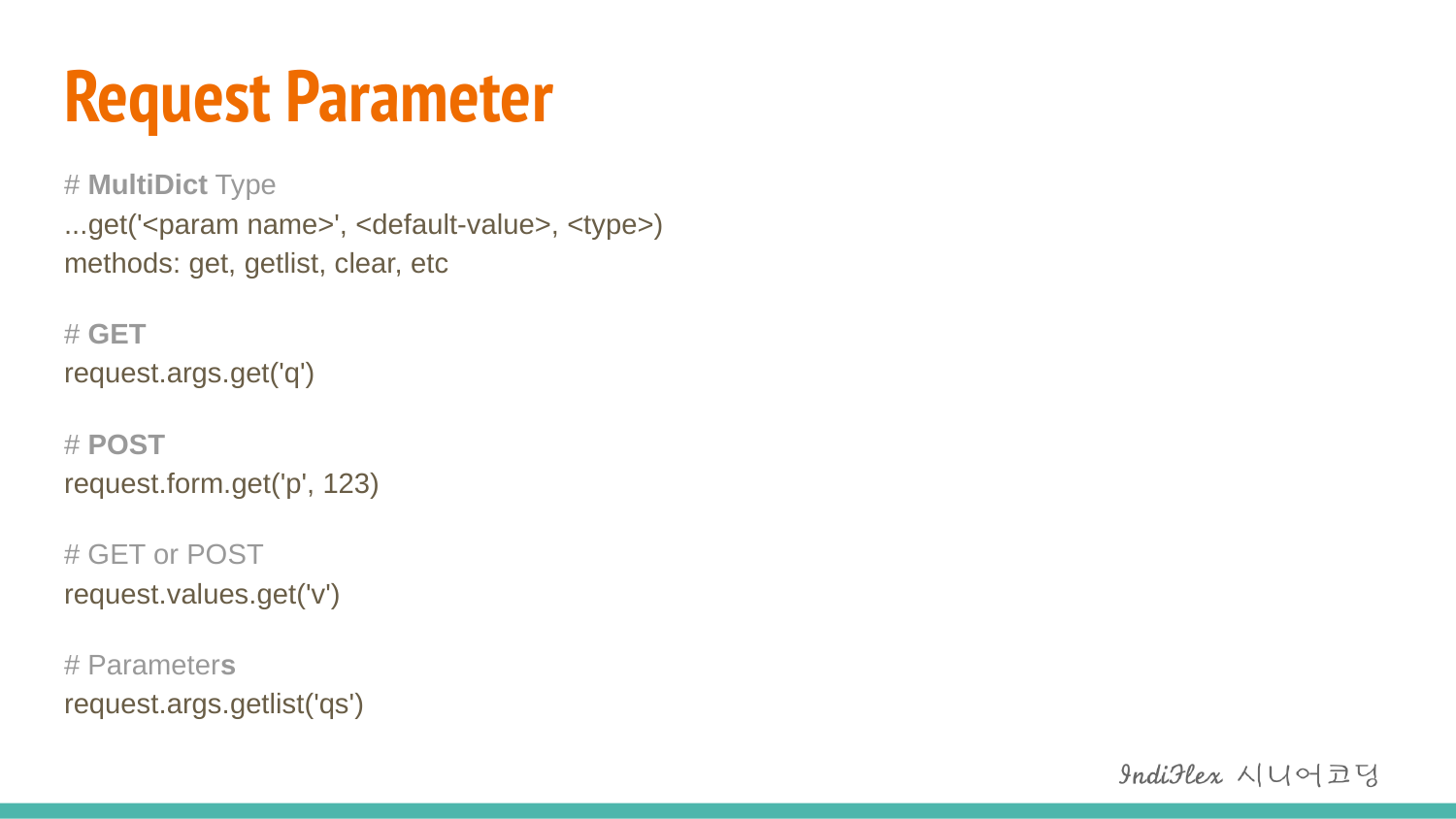

# Request Parameter
# MultiDict Type ...get('<param name>', <default-value>, <type>) methods: get, getlist, clear, etc
# GET request.args.get('q')
# POST request.form.get('p', 123)
# GET or POST request.values.get('v')
# Parameters request.args.getlist('qs')